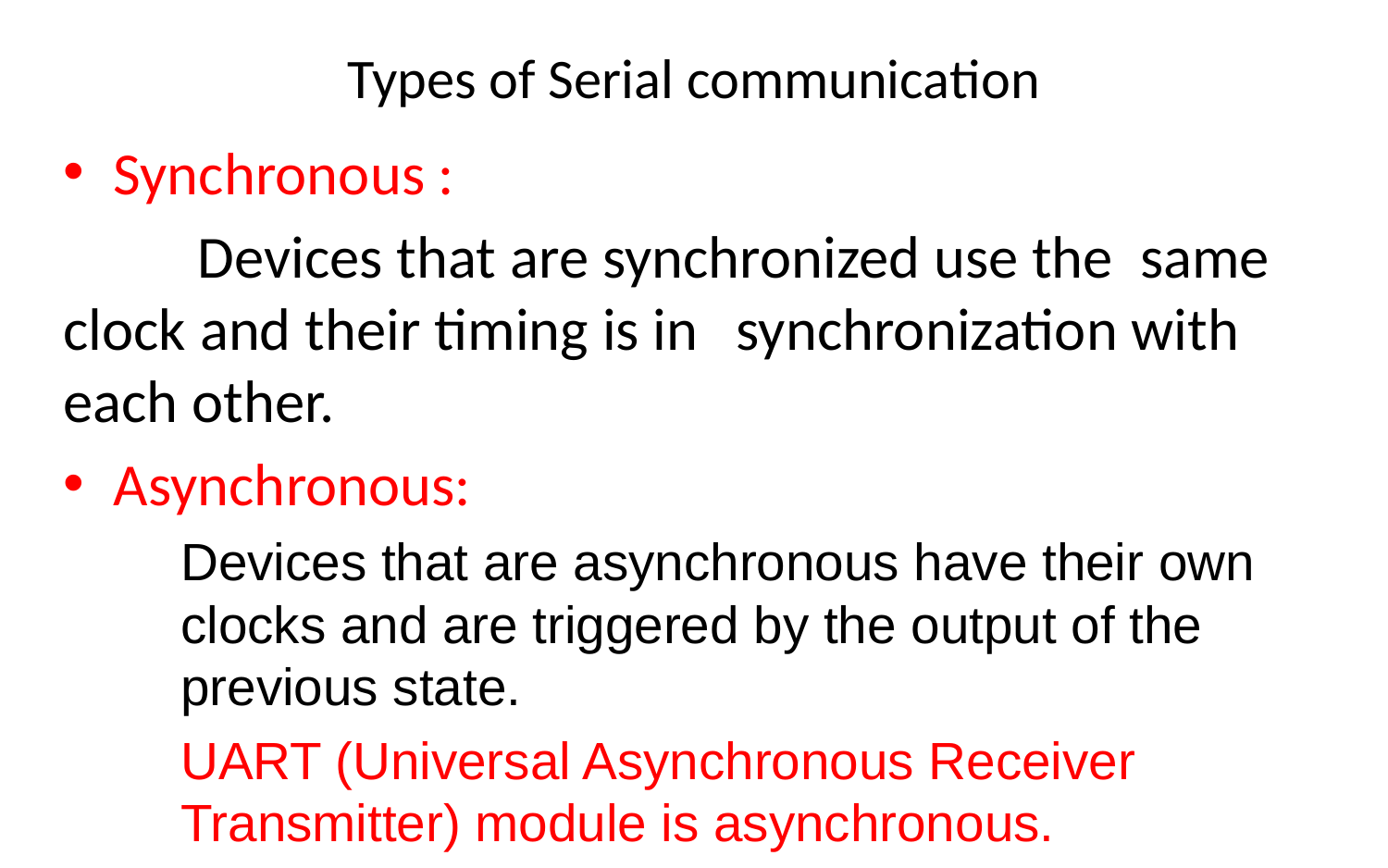

# Types of Serial communication
Synchronous :
	Devices that are synchronized use the 	same clock and their timing is in 	synchronization with each other.
Asynchronous:
Devices that are asynchronous have their own clocks and are triggered by the output of the previous state.
UART (Universal Asynchronous Receiver Transmitter) module is asynchronous.